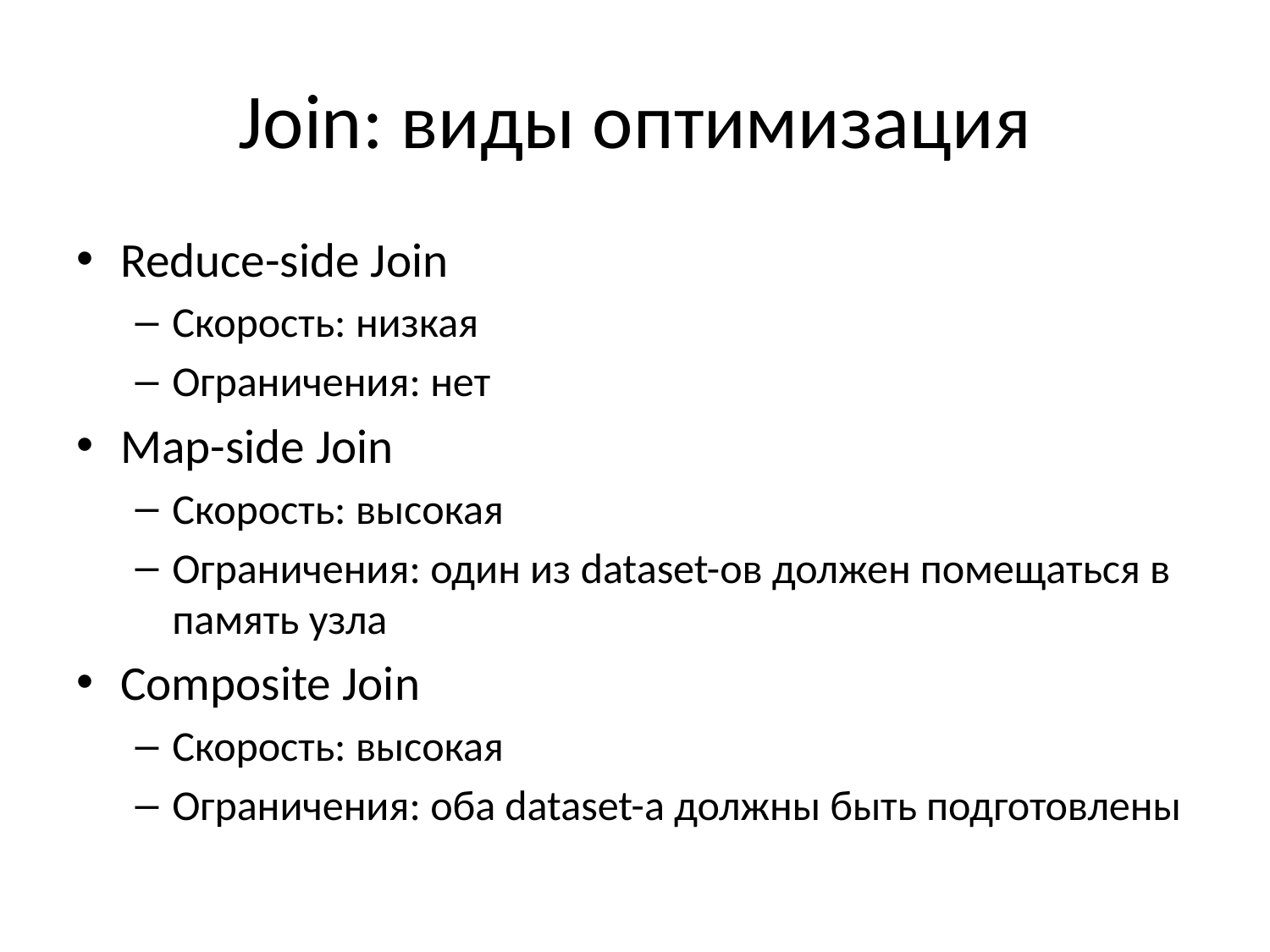

# Join: виды оптимизация
Reduce-side Join
Скорость: низкая
Ограничения: нет
Map-side Join
Скорость: высокая
Ограничения: один из dataset-ов должен помещаться в память узла
Composite Join
Скорость: высокая
Ограничения: оба dataset-а должны быть подготовлены